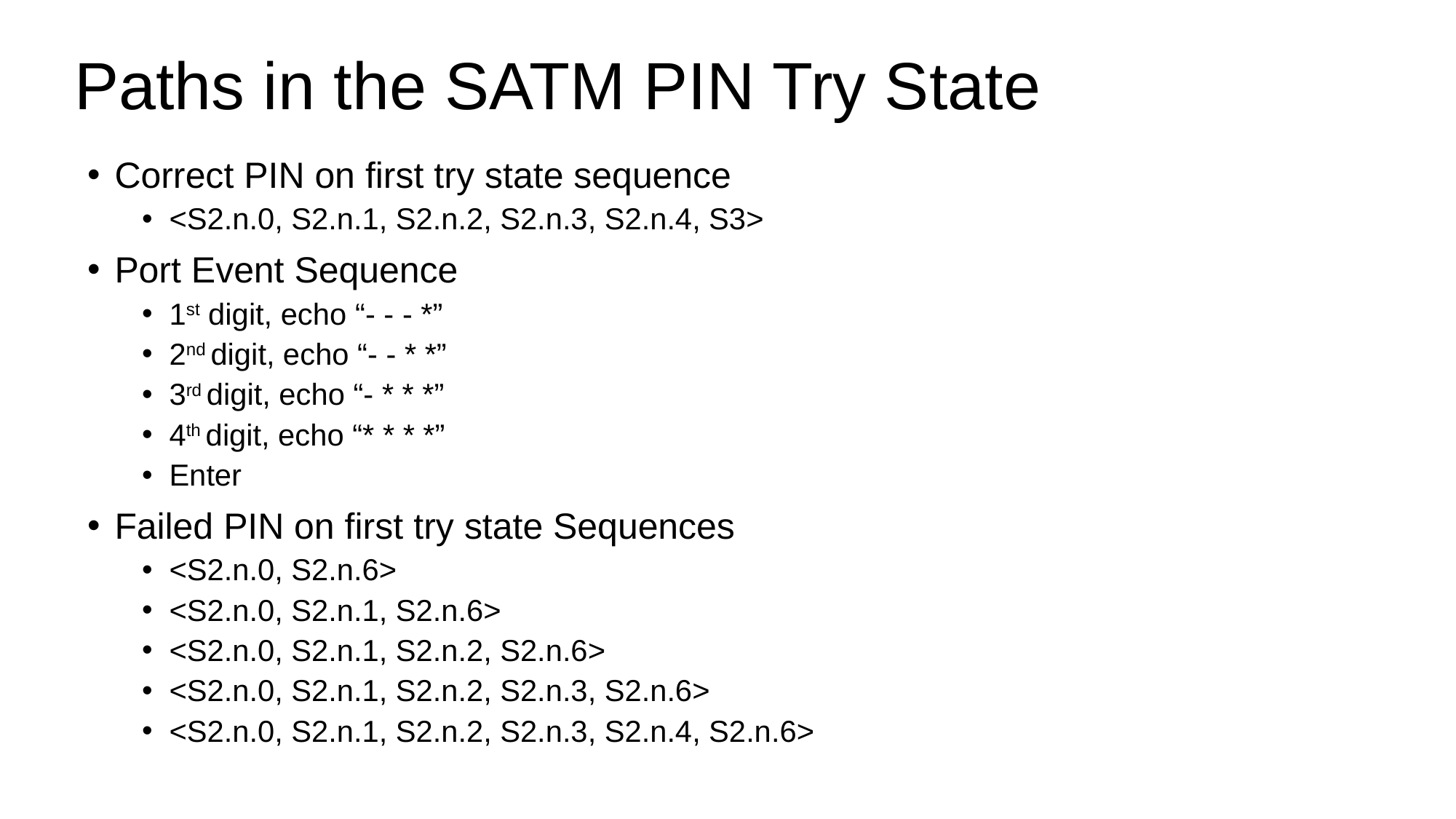

Paths in the SATM PIN Try State
Correct PIN on first try state sequence
<S2.n.0, S2.n.1, S2.n.2, S2.n.3, S2.n.4, S3>
Port Event Sequence
1st digit, echo “- - - *”
2nd digit, echo “- - * *”
3rd digit, echo “- * * *”
4th digit, echo “* * * *”
Enter
Failed PIN on first try state Sequences
<S2.n.0, S2.n.6>
<S2.n.0, S2.n.1, S2.n.6>
<S2.n.0, S2.n.1, S2.n.2, S2.n.6>
<S2.n.0, S2.n.1, S2.n.2, S2.n.3, S2.n.6>
<S2.n.0, S2.n.1, S2.n.2, S2.n.3, S2.n.4, S2.n.6>